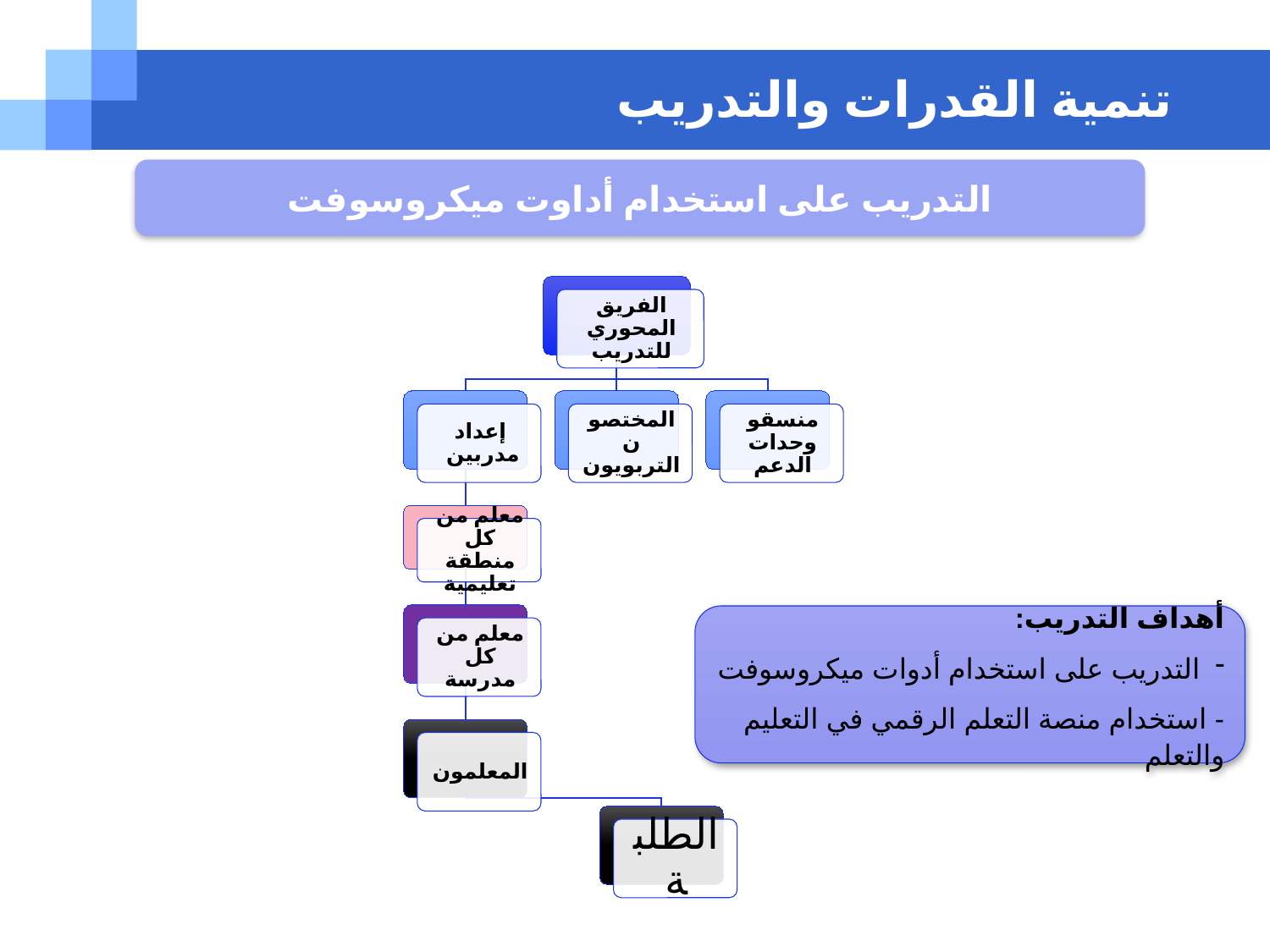

# تنمية القدرات والتدريب
التدريب على استخدام أداوت ميكروسوفت
الفريق المحوري للتدريب
إعداد مدربين
معلم من كل منطقة تعليمية
معلم من كل مدرسة
المعلمون
الطلبة
المختصون التربويون
منسقو وحدات الدعم
أهداف التدريب:
التدريب على استخدام أدوات ميكروسوفت
- استخدام منصة التعلم الرقمي في التعليم والتعلم